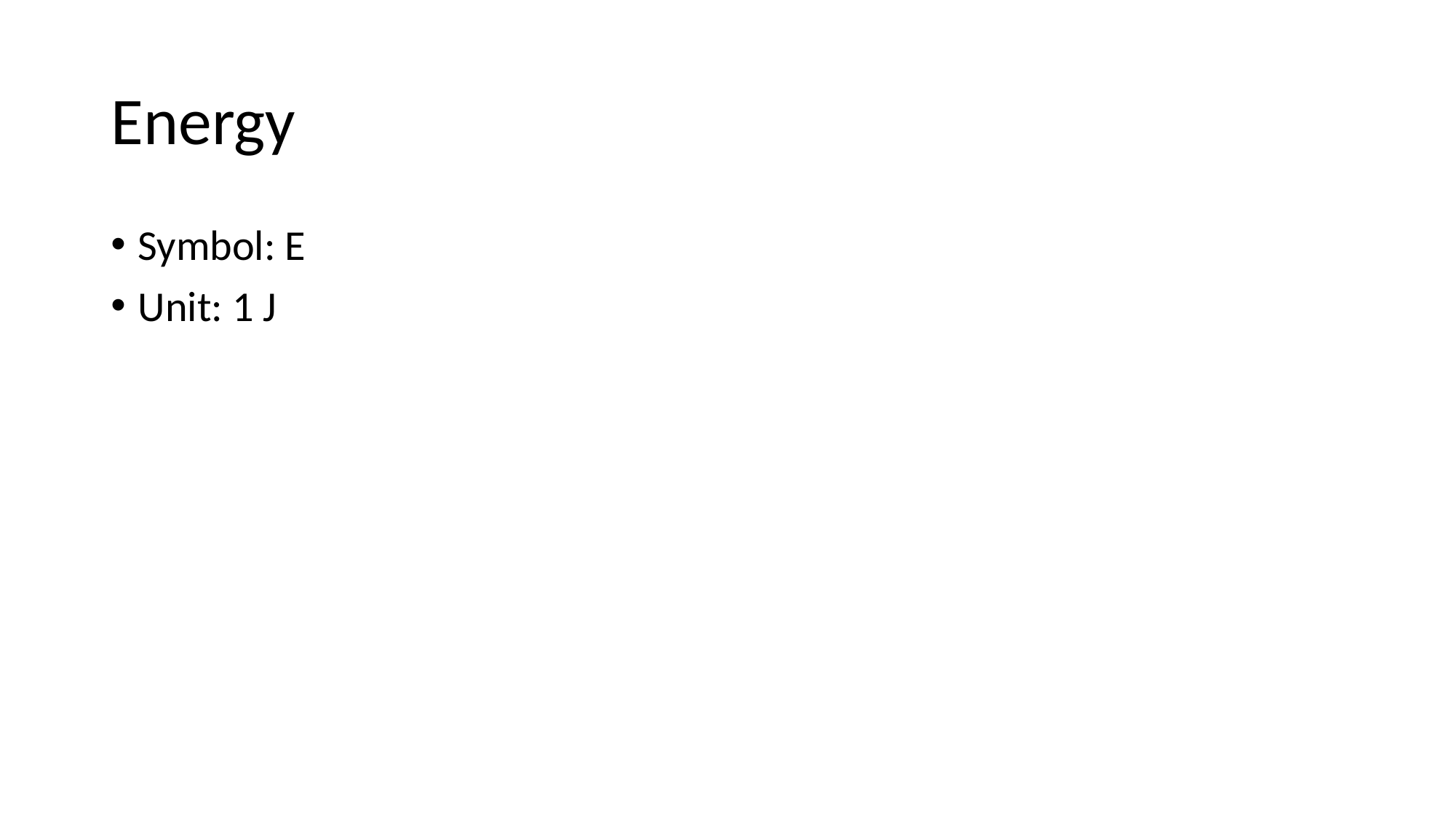

# Energy
Symbol: E
Unit: 1 J